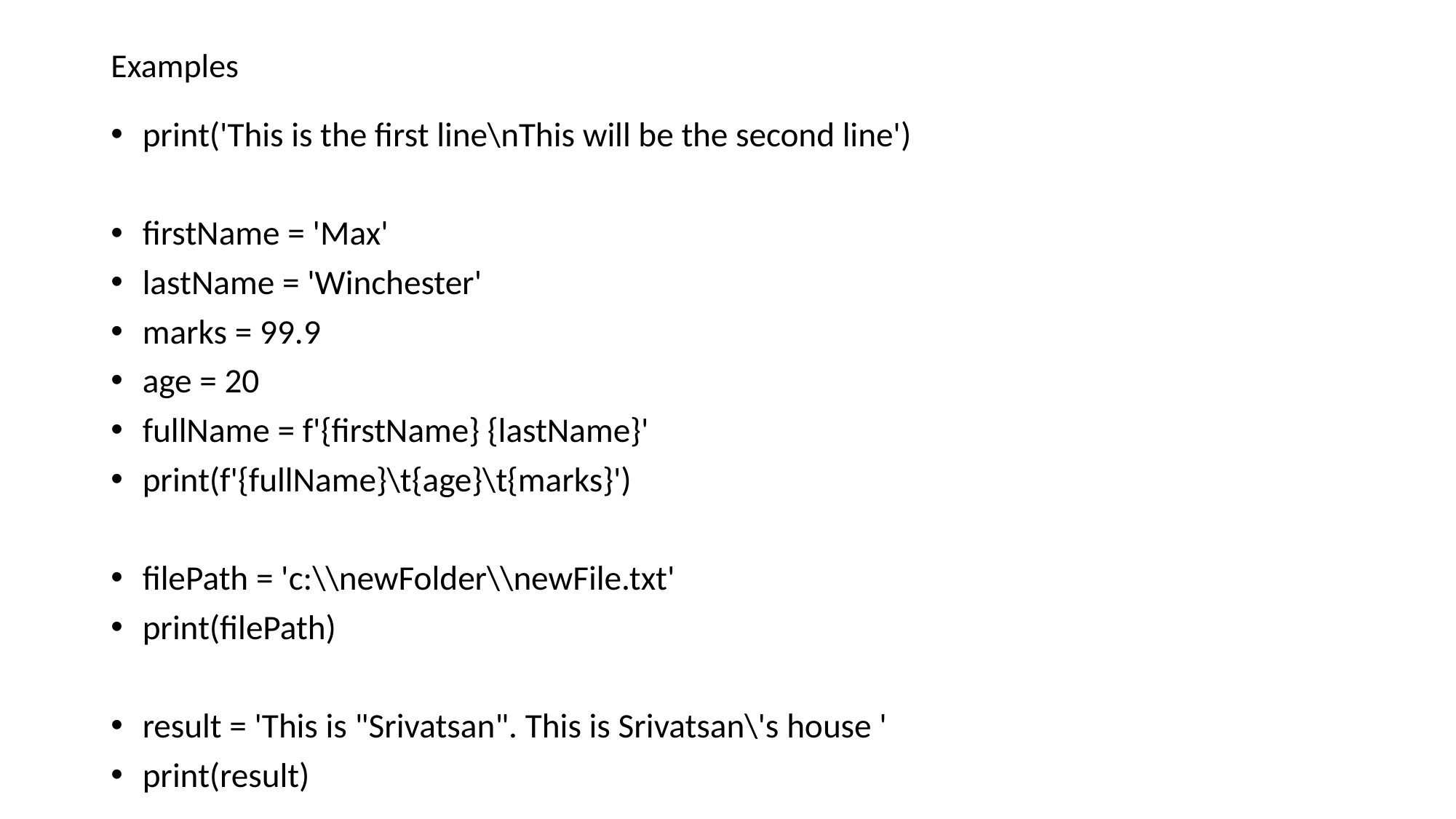

# Examples
print('This is the first line\nThis will be the second line')

firstName = 'Max'
lastName = 'Winchester'
marks = 99.9
age = 20
fullName = f'{firstName} {lastName}'
print(f'{fullName}\t{age}\t{marks}')

filePath = 'c:\\newFolder\\newFile.txt'
print(filePath)

result = 'This is "Srivatsan". This is Srivatsan\'s house '
print(result)